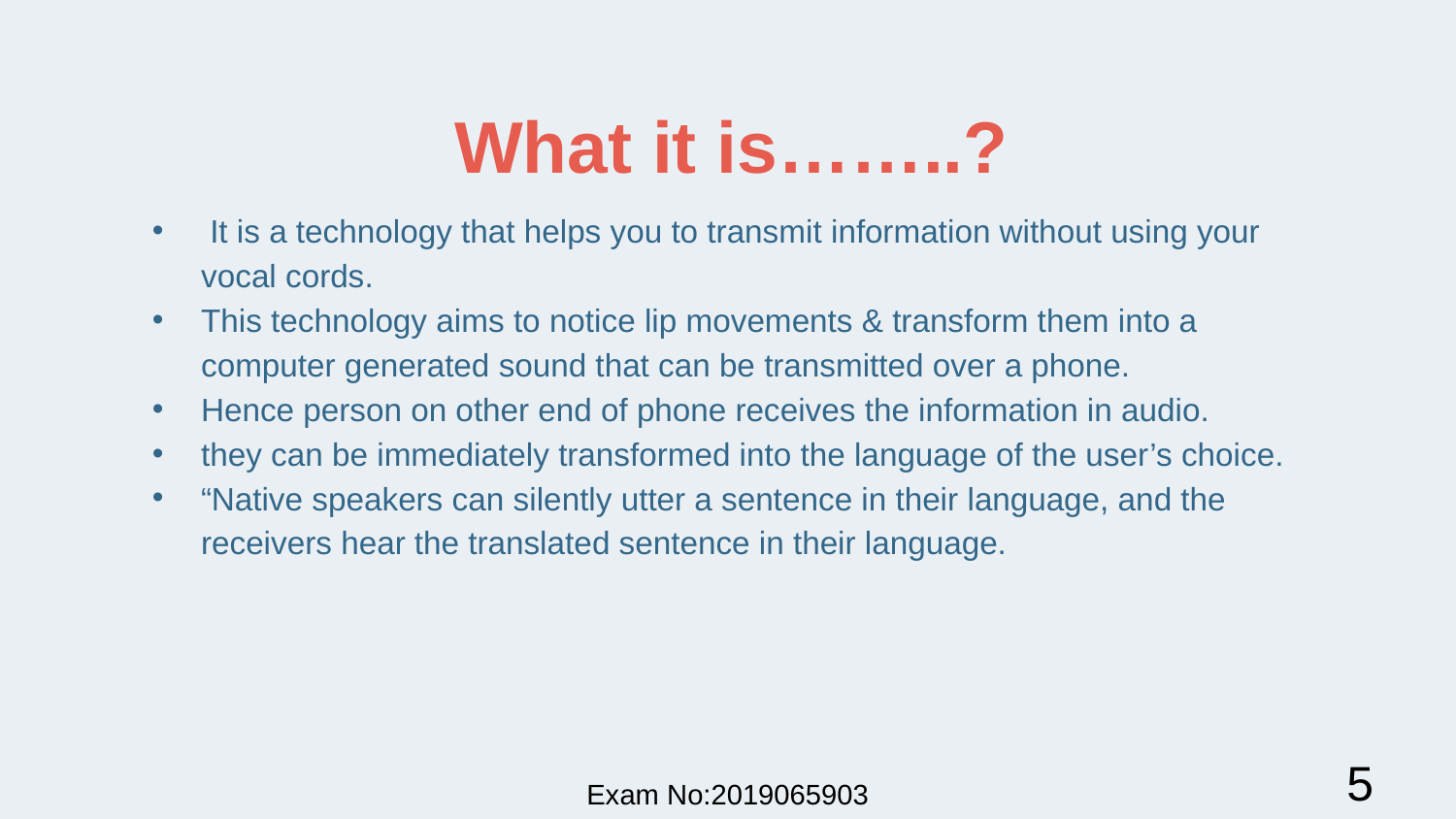

# What it is……..?
 It is a technology that helps you to transmit information without using your vocal cords.
This technology aims to notice lip movements & transform them into a computer generated sound that can be transmitted over a phone.
Hence person on other end of phone receives the information in audio.
they can be immediately transformed into the language of the user’s choice.
“Native speakers can silently utter a sentence in their language, and the receivers hear the translated sentence in their language.
5
Exam No:2019065903